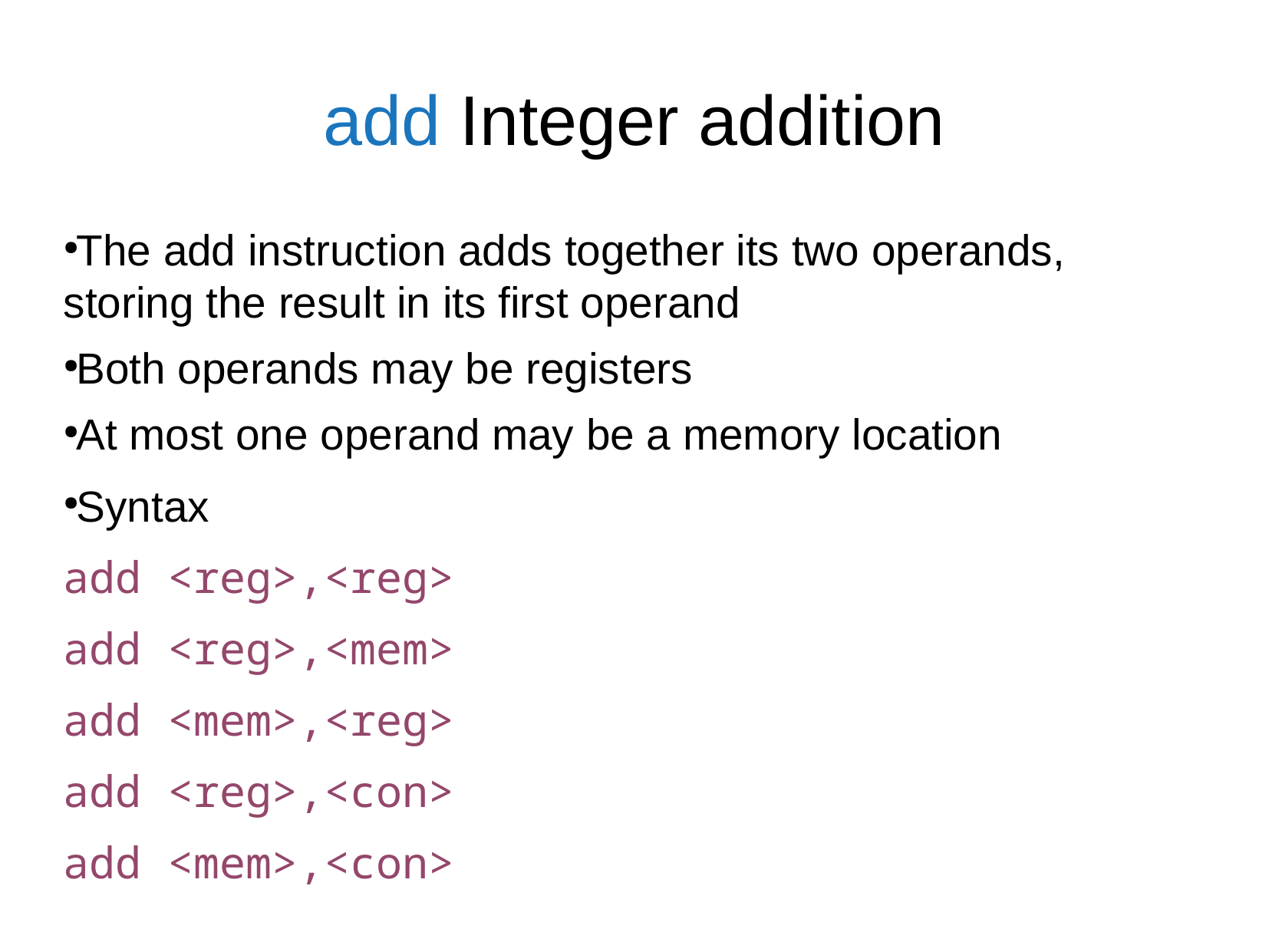

add Integer addition
The add instruction adds together its two operands, storing the result in its first operand
Both operands may be registers
At most one operand may be a memory location
Syntax
add <reg>,<reg>
add <reg>,<mem>
add <mem>,<reg>
add <reg>,<con>
add <mem>,<con>